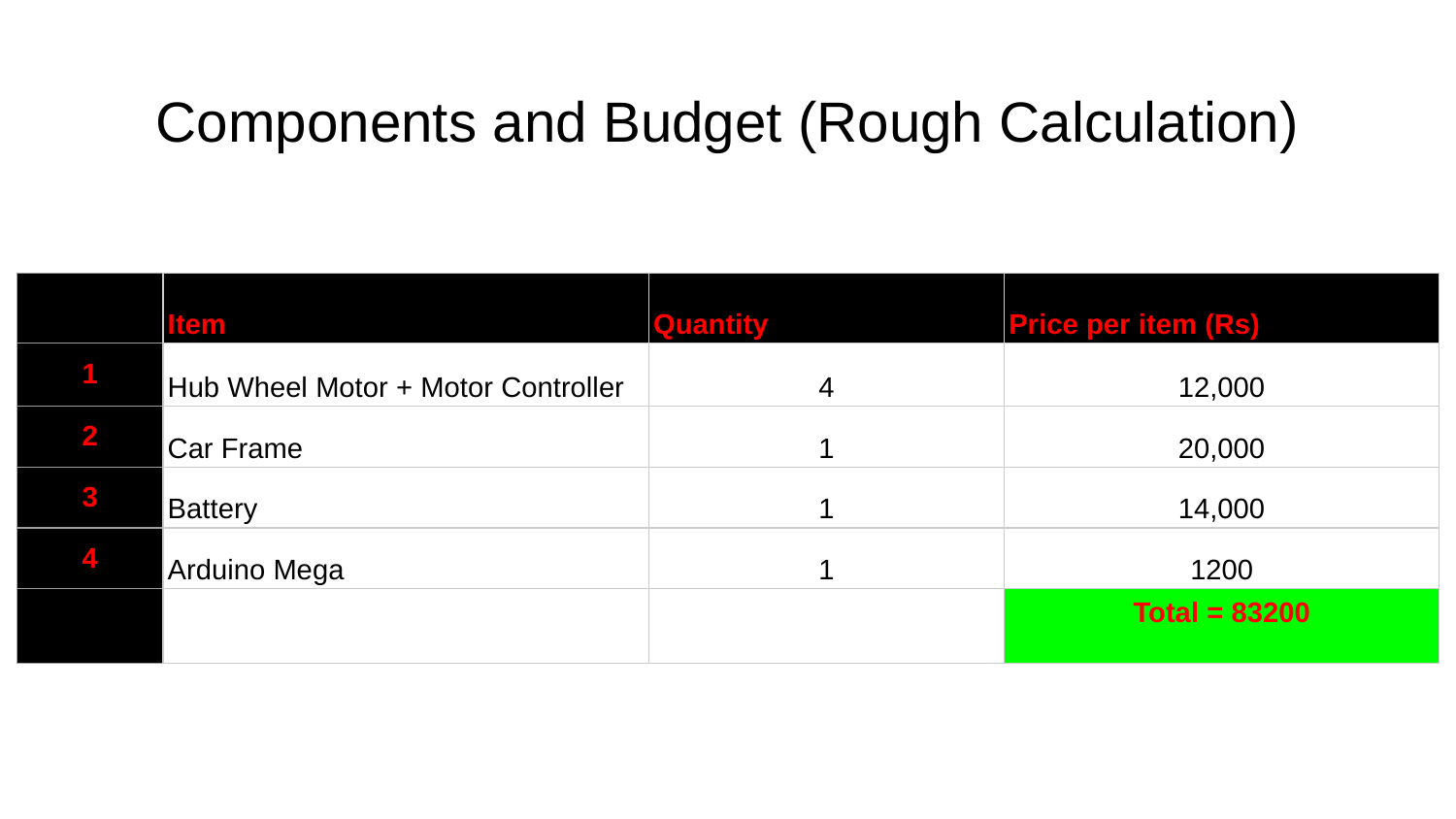

# Components and Budget (Rough Calculation)
|  | Item | Quantity | Price per item (Rs) |
| --- | --- | --- | --- |
| 1 | Hub Wheel Motor + Motor Controller | 4 | 12,000 |
| 2 | Car Frame | 1 | 20,000 |
| 3 | Battery | 1 | 14,000 |
| 4 | Arduino Mega | 1 | 1200 |
|  |  |  | Total = 83200 |